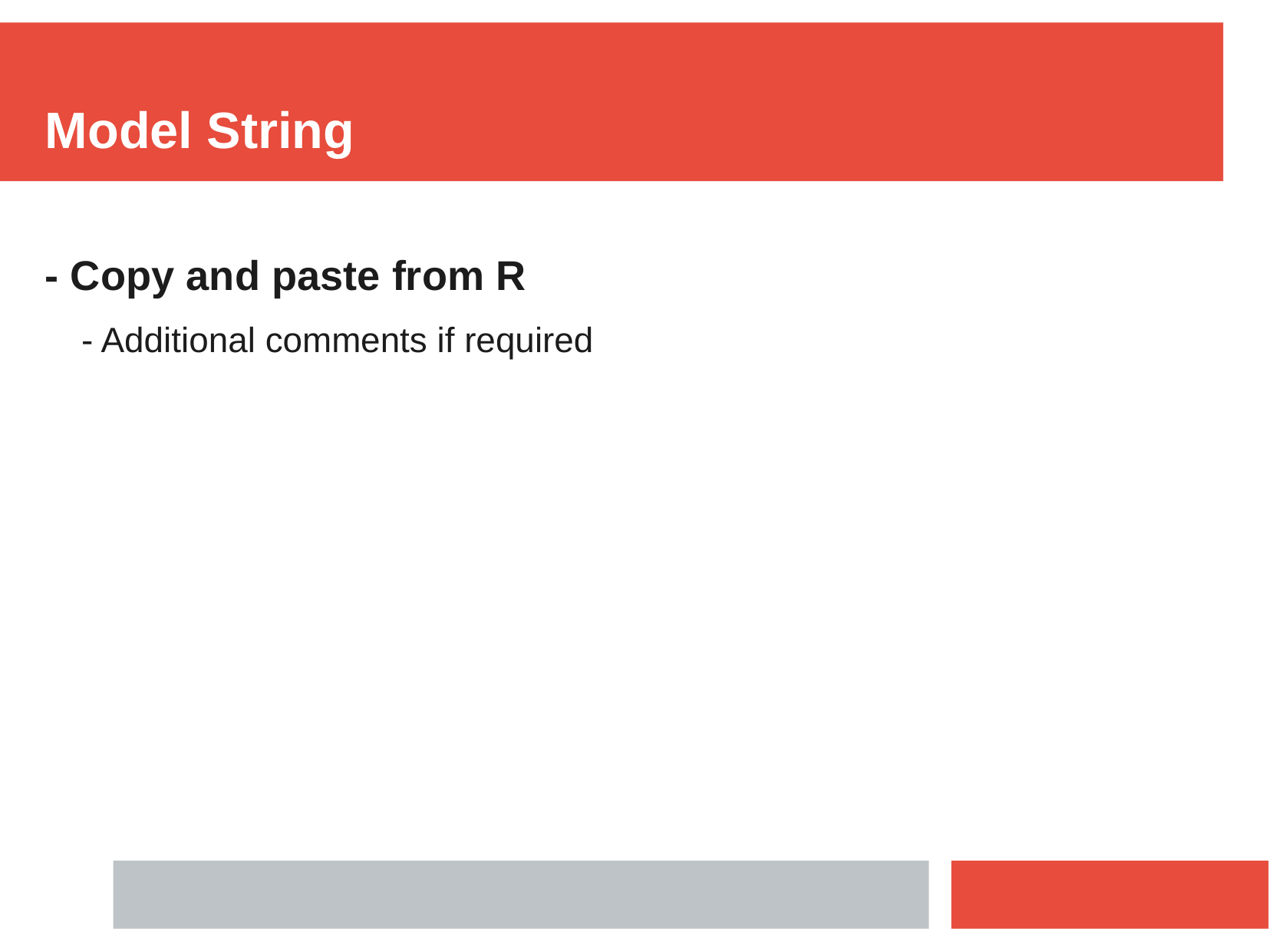

Model String
- Copy and paste from R
- Additional comments if required